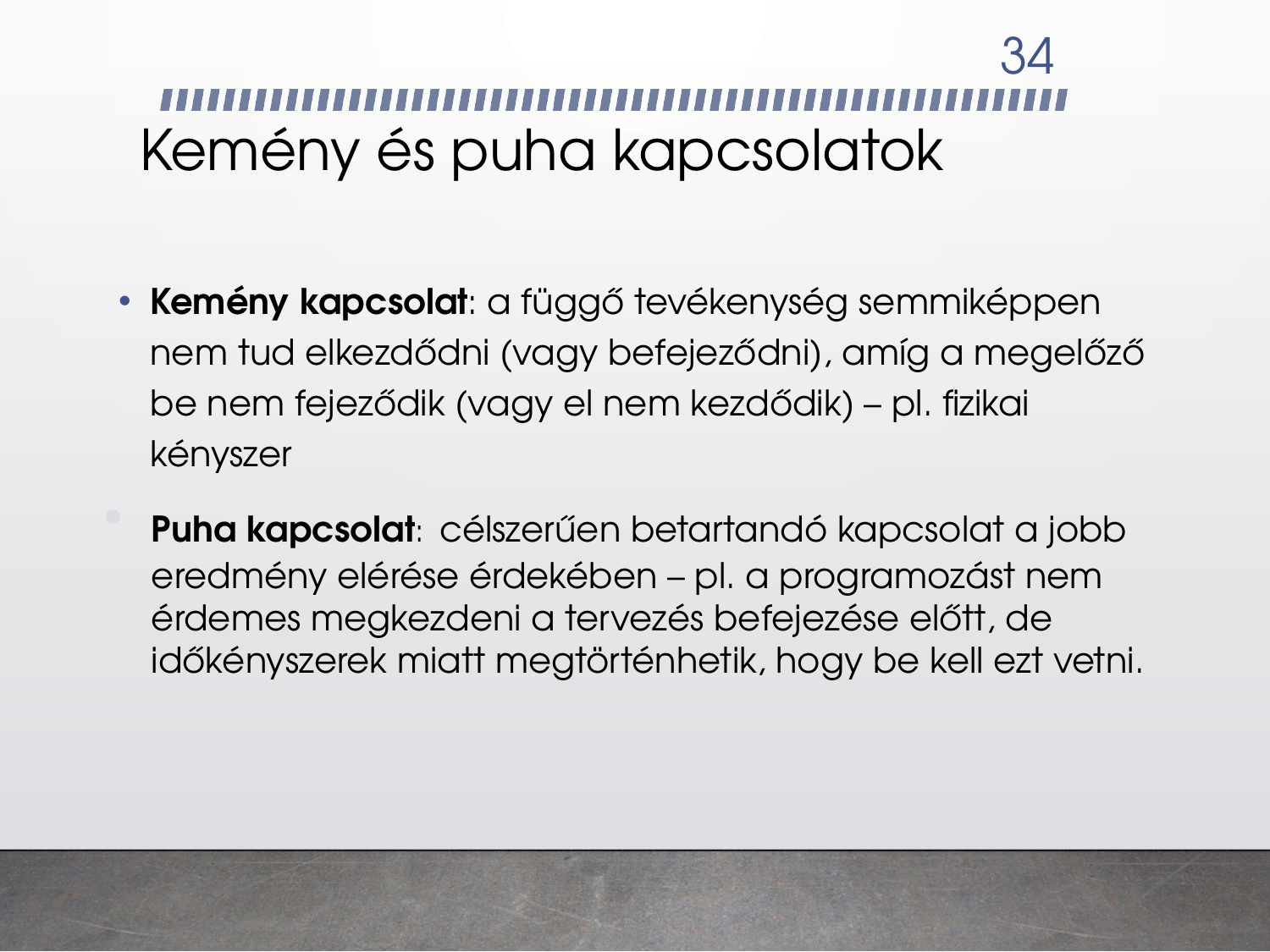

34
# Kemény és puha kapcsolatok
Kemény kapcsolat: a függő tevékenység semmiképpen nem tud elkezdődni (vagy befejeződni), amíg a megelőző be nem fejeződik (vagy el nem kezdődik) – pl. fizikai kényszer
Puha kapcsolat: célszerűen betartandó kapcsolat a jobb eredmény elérése érdekében – pl. a programozást nem érdemes megkezdeni a tervezés befejezése előtt, de időkényszerek miatt megtörténhetik, hogy be kell ezt vetni.